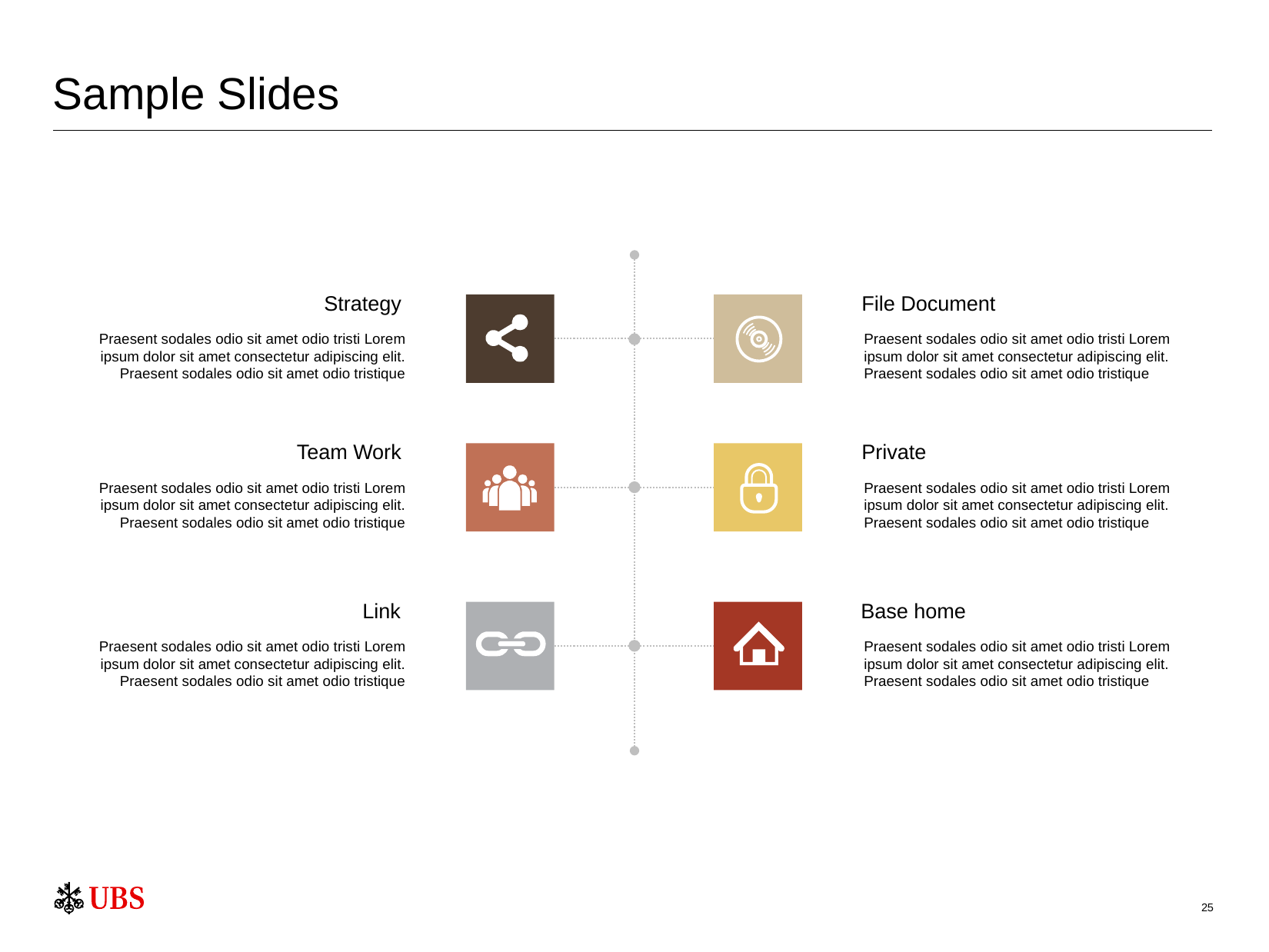

# Sample Slides
Strategy
Praesent sodales odio sit amet odio tristi Lorem ipsum dolor sit amet consectetur adipiscing elit. Praesent sodales odio sit amet odio tristique

File Document
Praesent sodales odio sit amet odio tristi Lorem ipsum dolor sit amet consectetur adipiscing elit. Praesent sodales odio sit amet odio tristique

Team Work
Praesent sodales odio sit amet odio tristi Lorem ipsum dolor sit amet consectetur adipiscing elit. Praesent sodales odio sit amet odio tristique

Private
Praesent sodales odio sit amet odio tristi Lorem ipsum dolor sit amet consectetur adipiscing elit. Praesent sodales odio sit amet odio tristique

Link
Praesent sodales odio sit amet odio tristi Lorem ipsum dolor sit amet consectetur adipiscing elit. Praesent sodales odio sit amet odio tristique

Base home
Praesent sodales odio sit amet odio tristi Lorem ipsum dolor sit amet consectetur adipiscing elit. Praesent sodales odio sit amet odio tristique